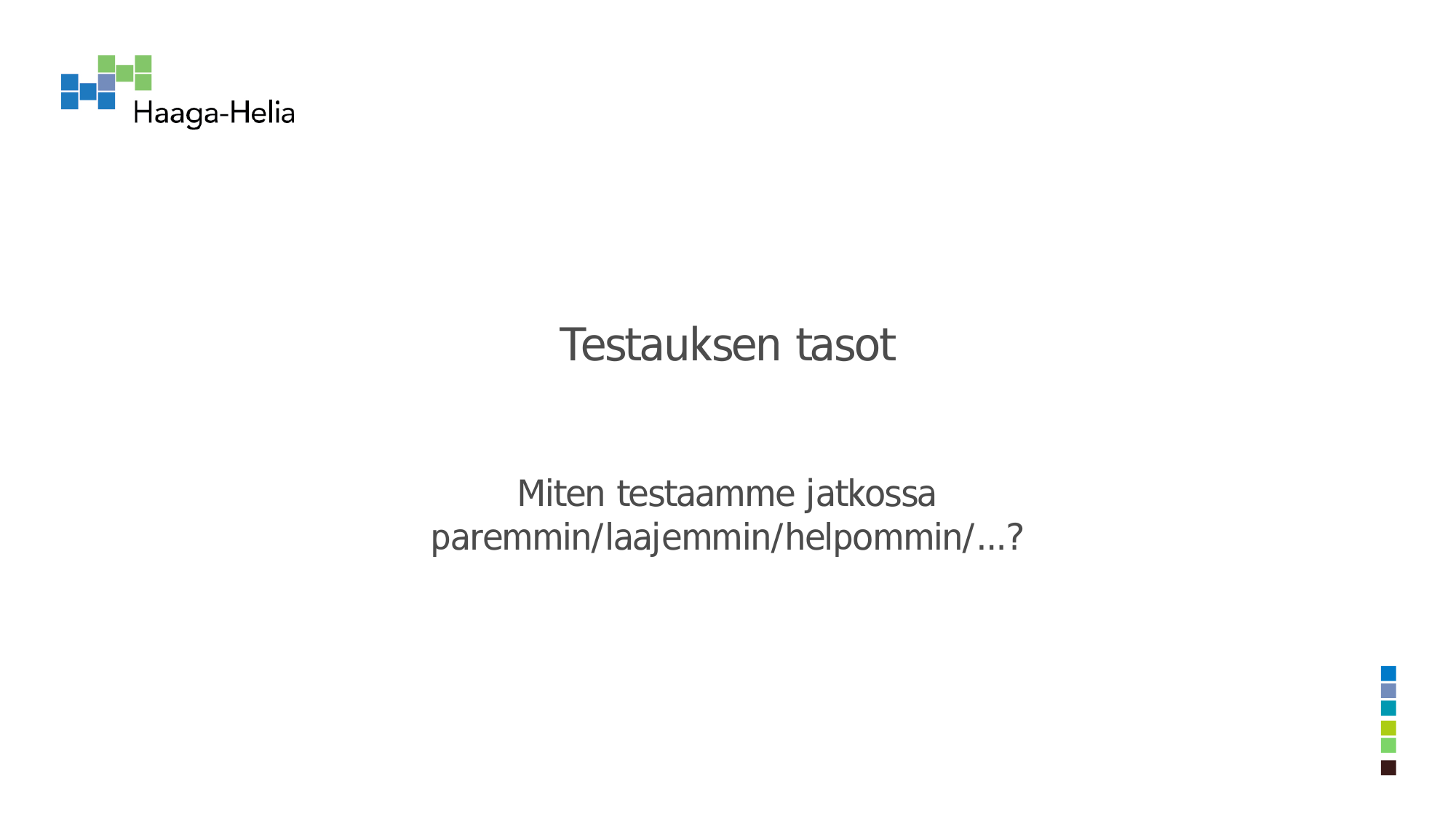

# Testauksen tasot
Miten testaamme jatkossa paremmin/laajemmin/helpommin/…?